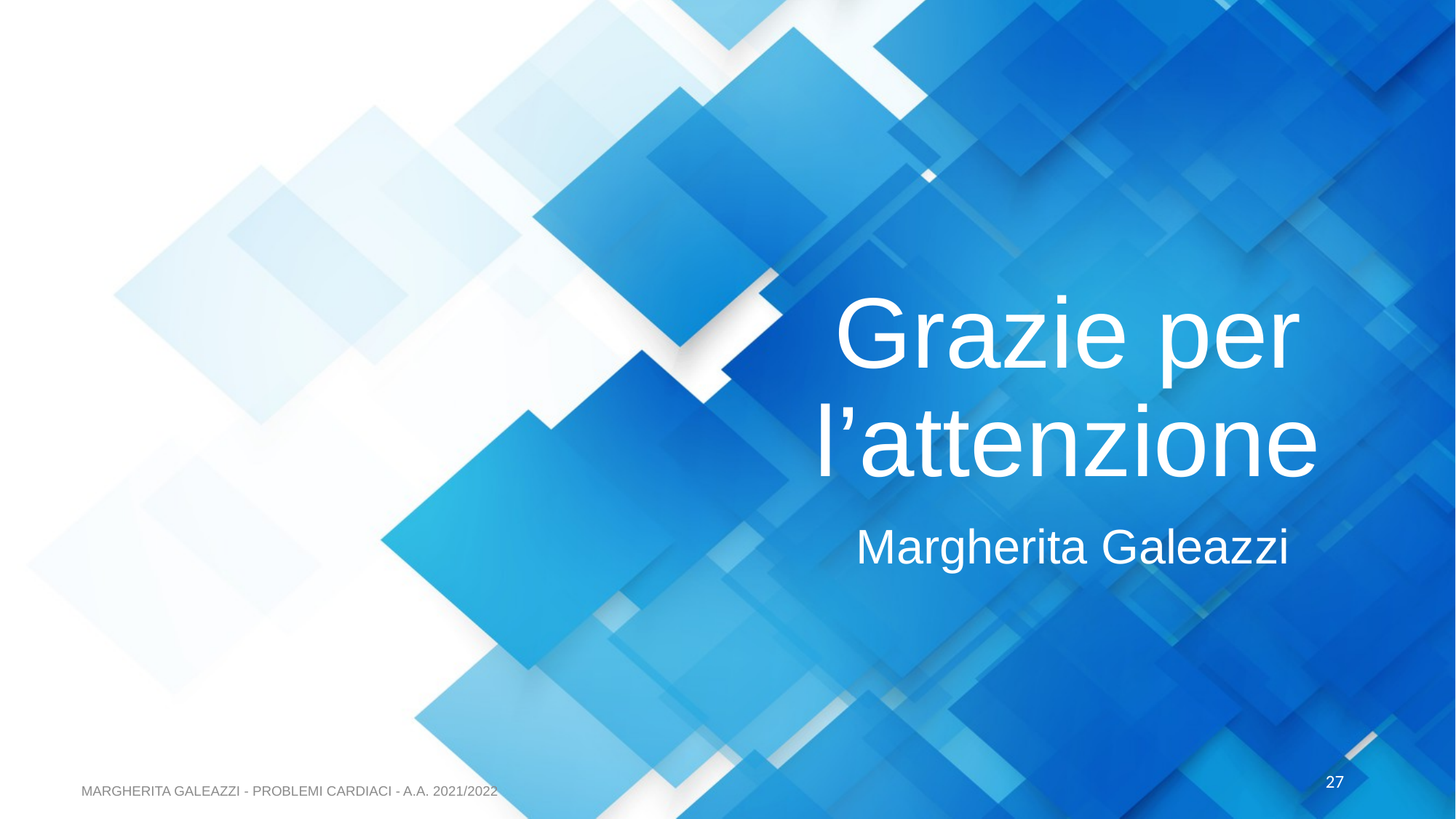

# Grazie per l’attenzione
Margherita Galeazzi
27
MARGHERITA GALEAZZI - PROBLEMI CARDIACI - A.A. 2021/2022